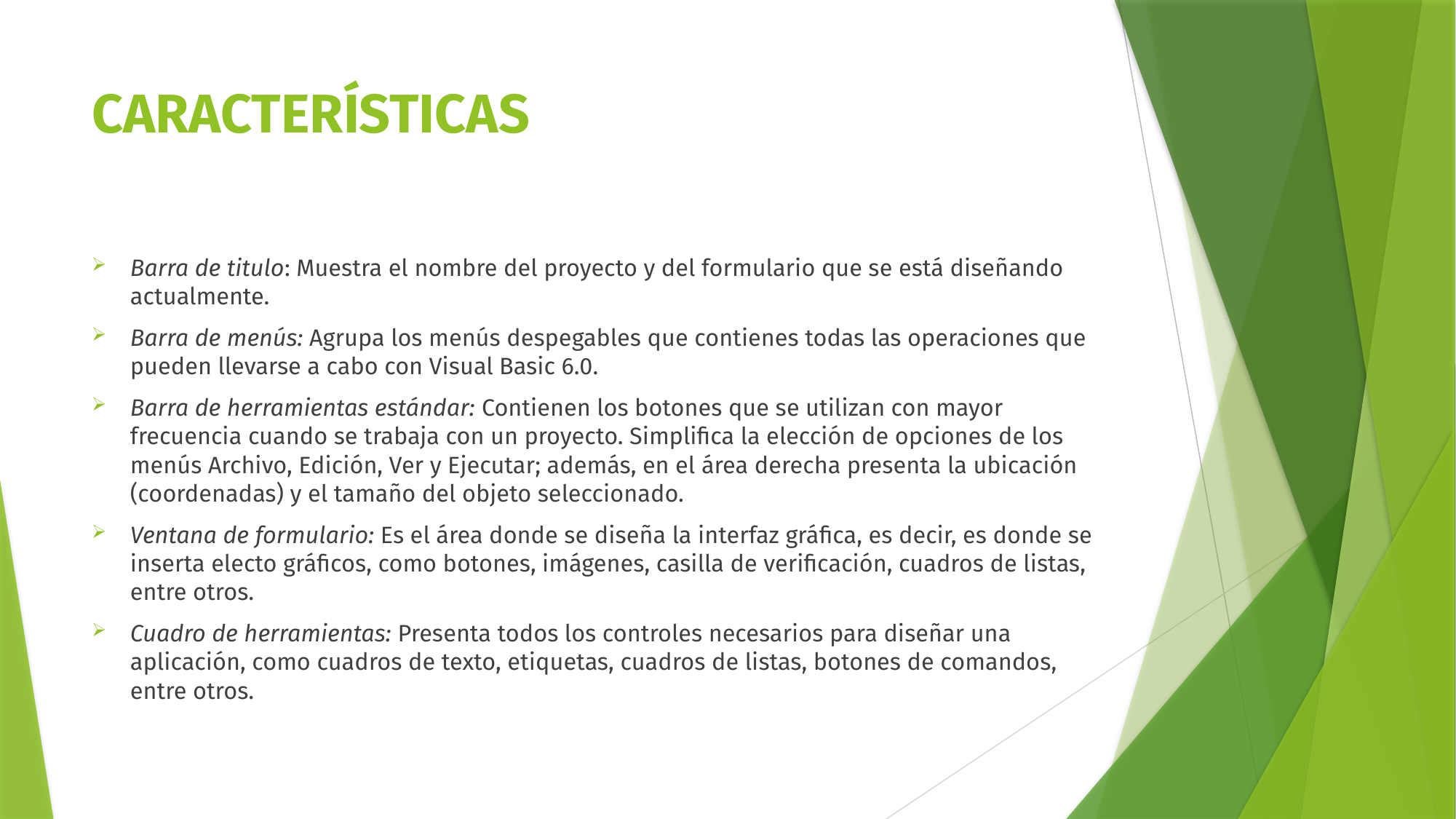

# CARACTERÍSTICAS
Barra de titulo: Muestra el nombre del proyecto y del formulario que se está diseñando actualmente.
Barra de menús: Agrupa los menús despegables que contienes todas las operaciones que pueden llevarse a cabo con Visual Basic 6.0.
Barra de herramientas estándar: Contienen los botones que se utilizan con mayor frecuencia cuando se trabaja con un proyecto. Simplifica la elección de opciones de los menús Archivo, Edición, Ver y Ejecutar; además, en el área derecha presenta la ubicación (coordenadas) y el tamaño del objeto seleccionado.
Ventana de formulario: Es el área donde se diseña la interfaz gráfica, es decir, es donde se inserta electo gráficos, como botones, imágenes, casilla de verificación, cuadros de listas, entre otros.
Cuadro de herramientas: Presenta todos los controles necesarios para diseñar una aplicación, como cuadros de texto, etiquetas, cuadros de listas, botones de comandos, entre otros.